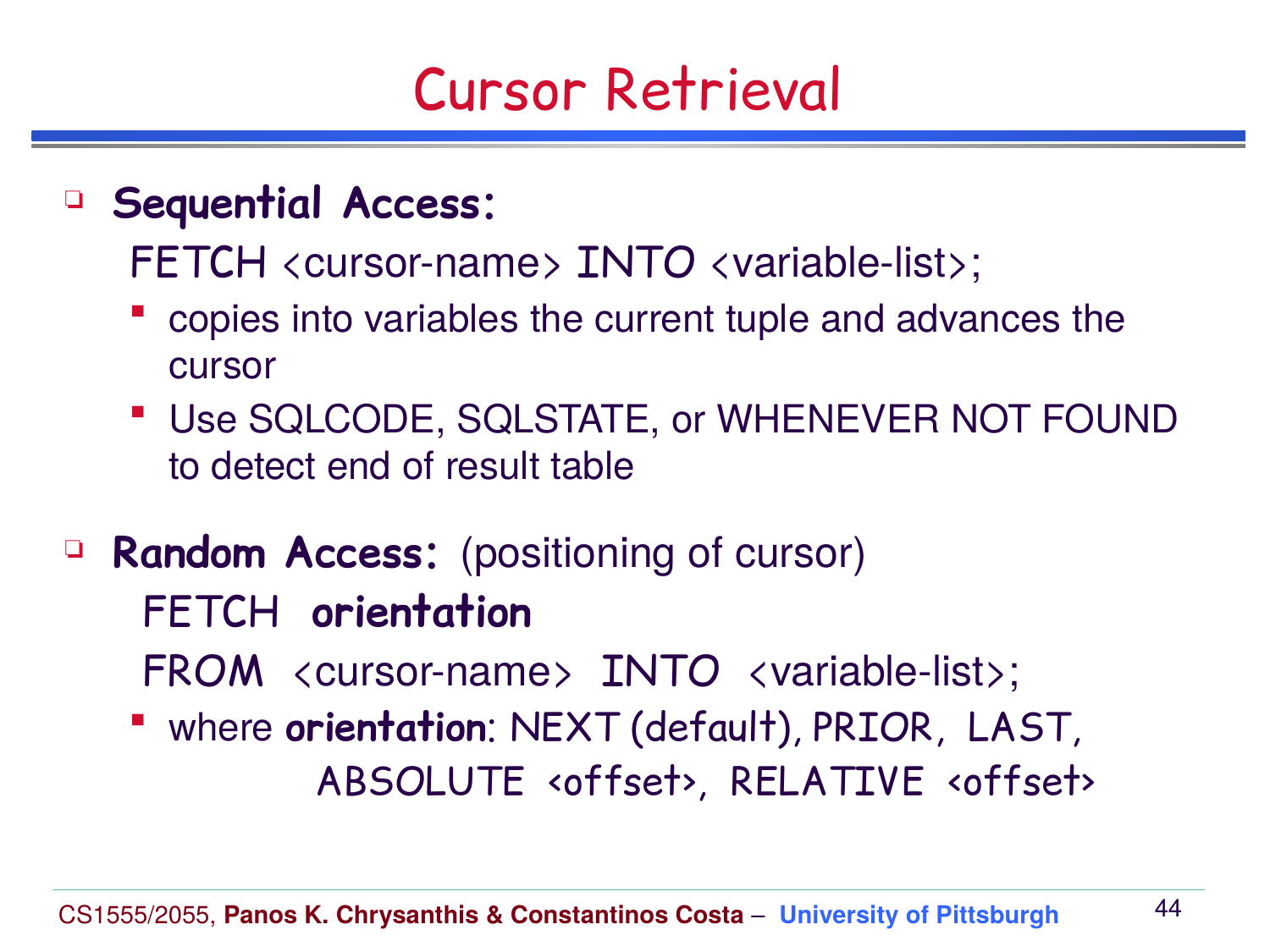

# Cursor Retrieval
Sequential Access:
     FETCH <cursor-name> INTO <variable-list>;
copies into variables the current tuple and advances the cursor
Use SQLCODE, SQLSTATE, or WHENEVER NOT FOUND to detect end of result table

Random Access: (positioning of cursor)
      FETCH  orientation
      FROM  <cursor-name>  INTO  <variable-list>;
where orientation: NEXT (default), PRIOR,  LAST,
                ABSOLUTE  <offset>,  RELATIVE  <offset>